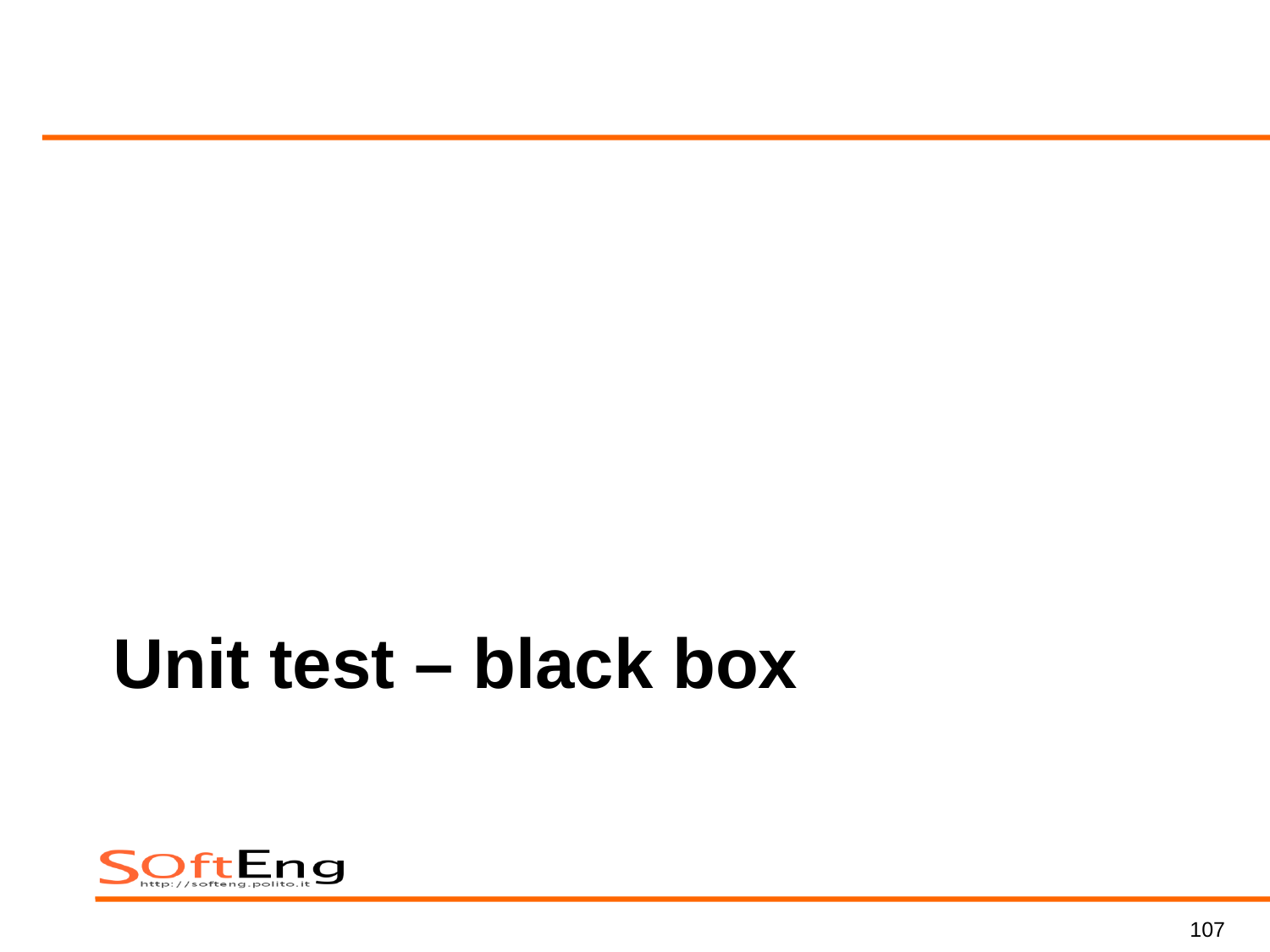

# Unit test – black box
107